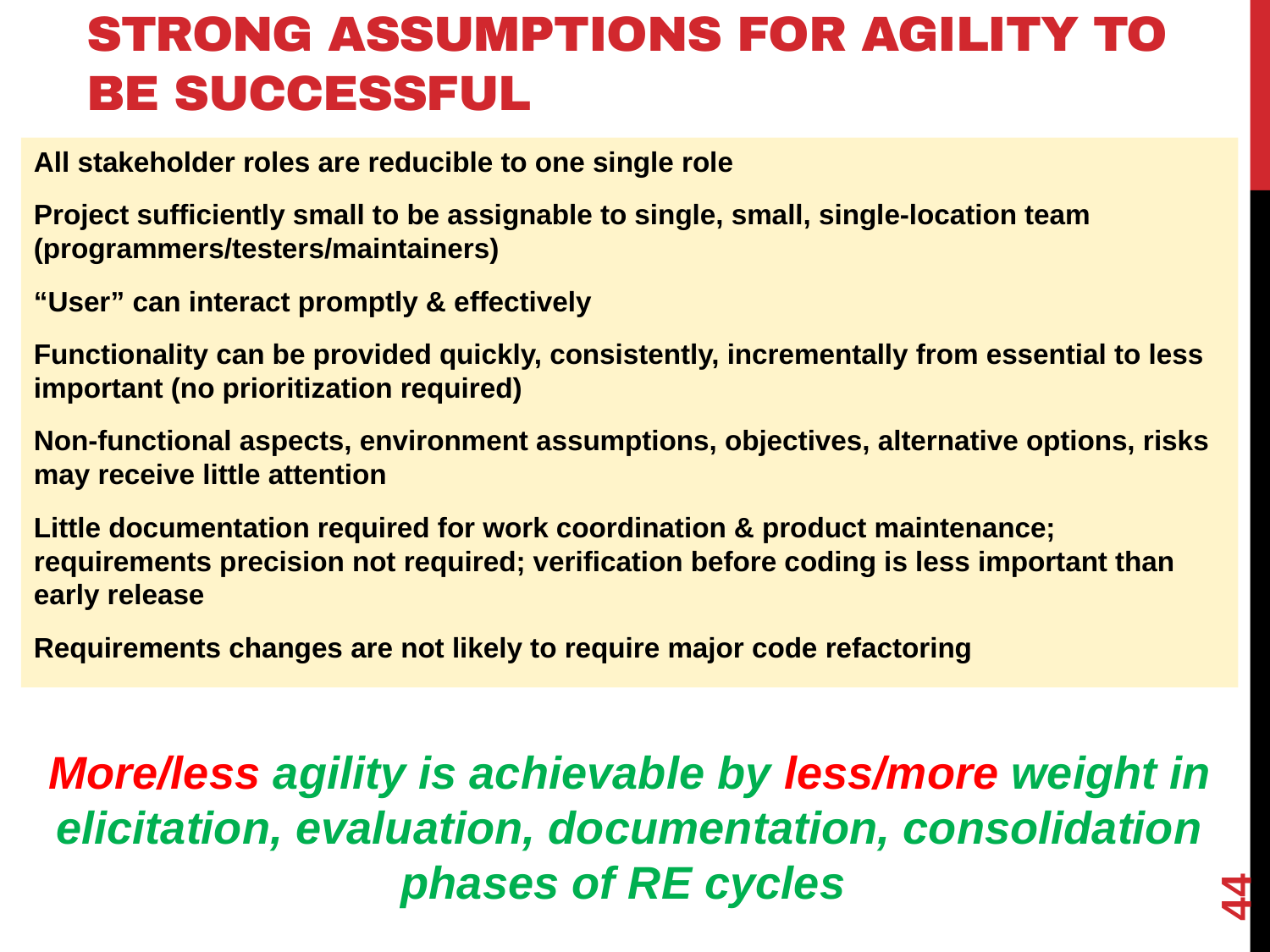

# Strong assumptions for agility to be successful
All stakeholder roles are reducible to one single role
Project sufficiently small to be assignable to single, small, single-location team (programmers/testers/maintainers)
“User” can interact promptly & effectively
Functionality can be provided quickly, consistently, incrementally from essential to less important (no prioritization required)
Non-functional aspects, environment assumptions, objectives, alternative options, risks may receive little attention
Little documentation required for work coordination & product maintenance; requirements precision not required; verification before coding is less important than early release
Requirements changes are not likely to require major code refactoring

More/less agility is achievable by less/more weight in elicitation, evaluation, documentation, consolidation phases of RE cycles
44